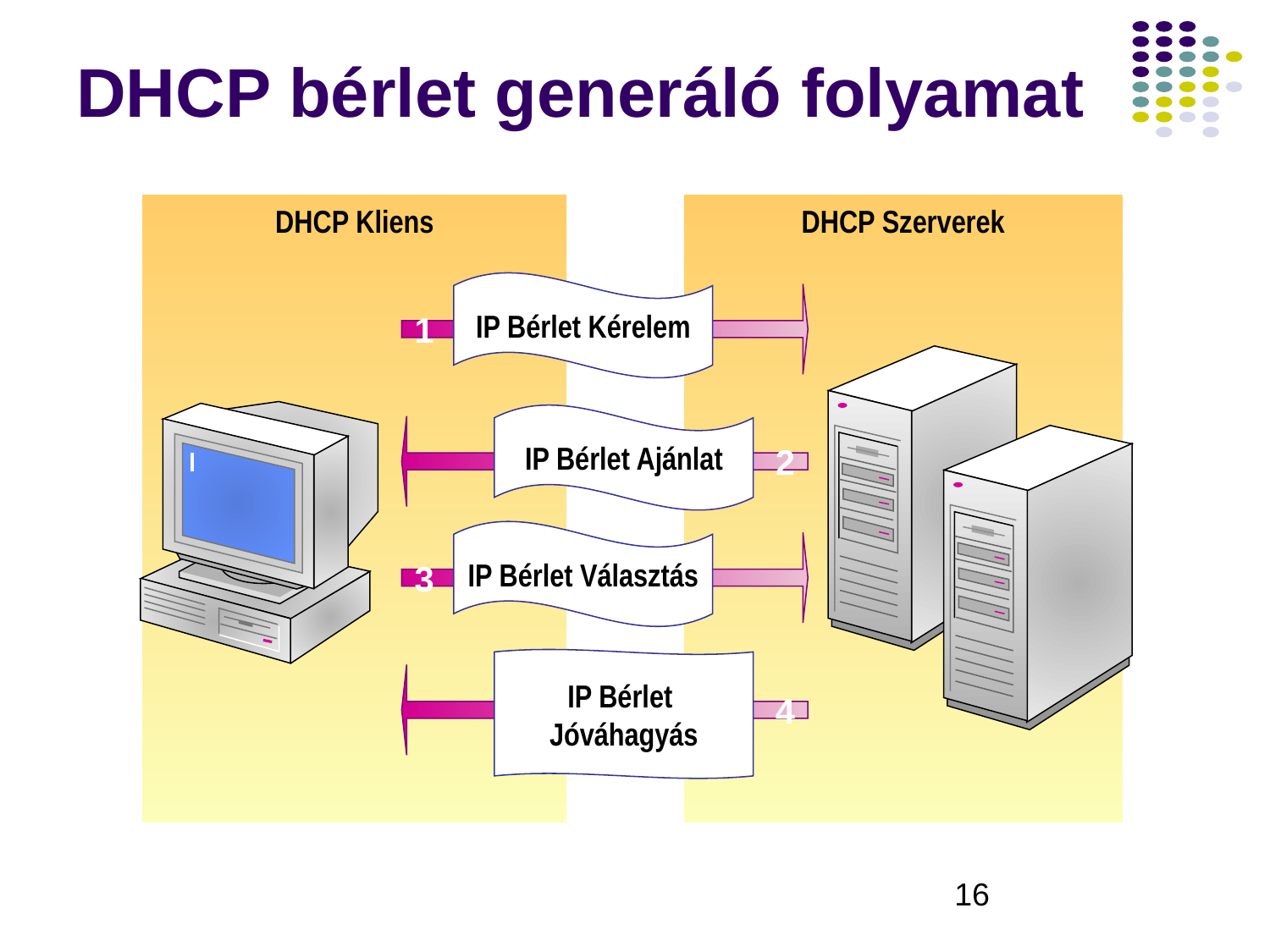

# DHCP bérlet generáló folyamat
DHCP Kliens
DHCP Szerverek
IP Bérlet Kérelem
1

IP Bérlet Ajánlat
2
IP Bérlet Választás
3
IP Bérlet
Jóváhagyás
4
16